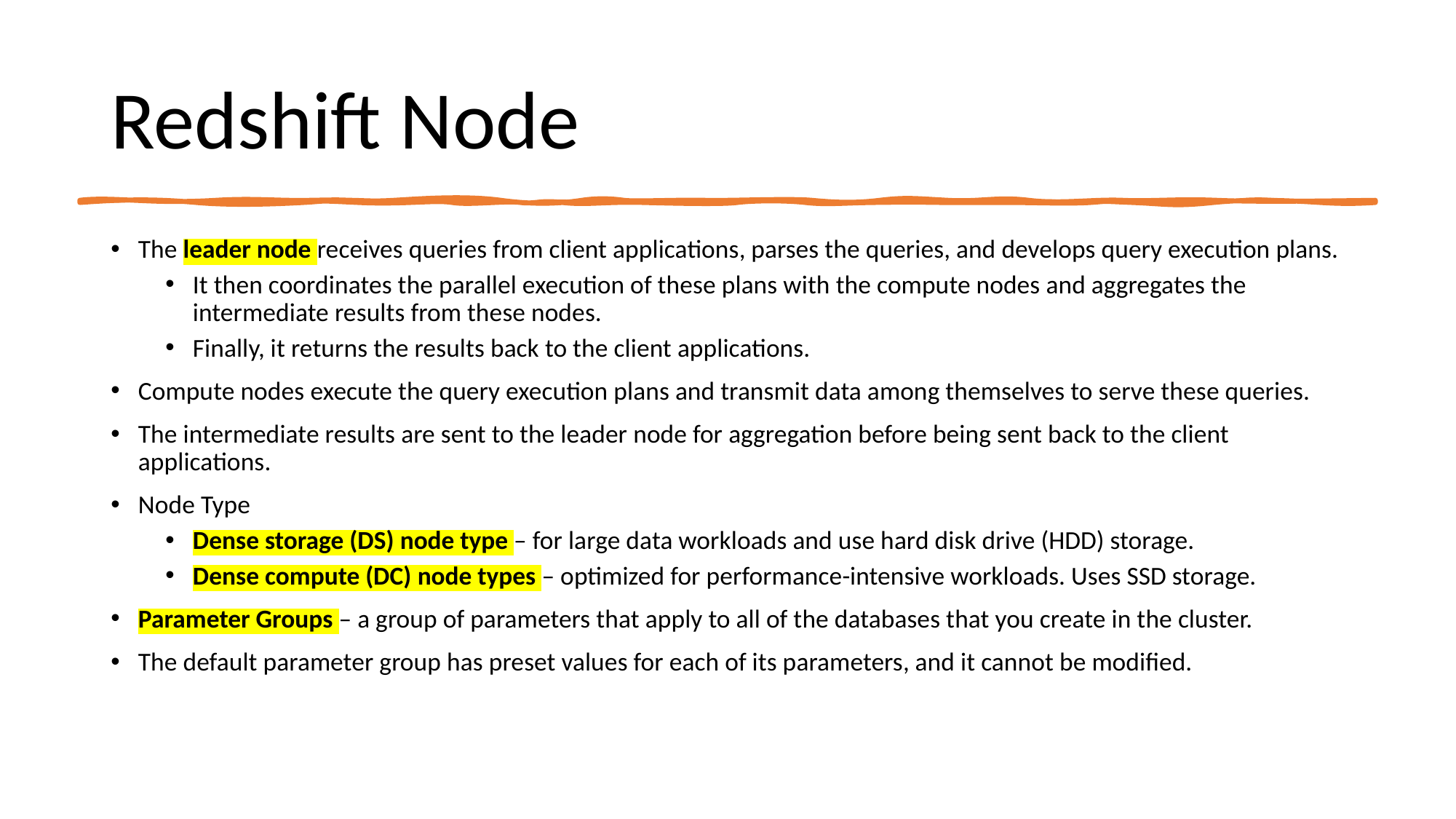

# Redshift Node

The leader node receives queries from client applications, parses the queries, and develops query execution plans.
It then coordinates the parallel execution of these plans with the compute nodes and aggregates the intermediate results from these nodes.
Finally, it returns the results back to the client applications.
Compute nodes execute the query execution plans and transmit data among themselves to serve these queries.
The intermediate results are sent to the leader node for aggregation before being sent back to the client applications.
Node Type
Dense storage (DS) node type – for large data workloads and use hard disk drive (HDD) storage.
Dense compute (DC) node types – optimized for performance-intensive workloads. Uses SSD storage.
Parameter Groups – a group of parameters that apply to all of the databases that you create in the cluster.
The default parameter group has preset values for each of its parameters, and it cannot be modified.